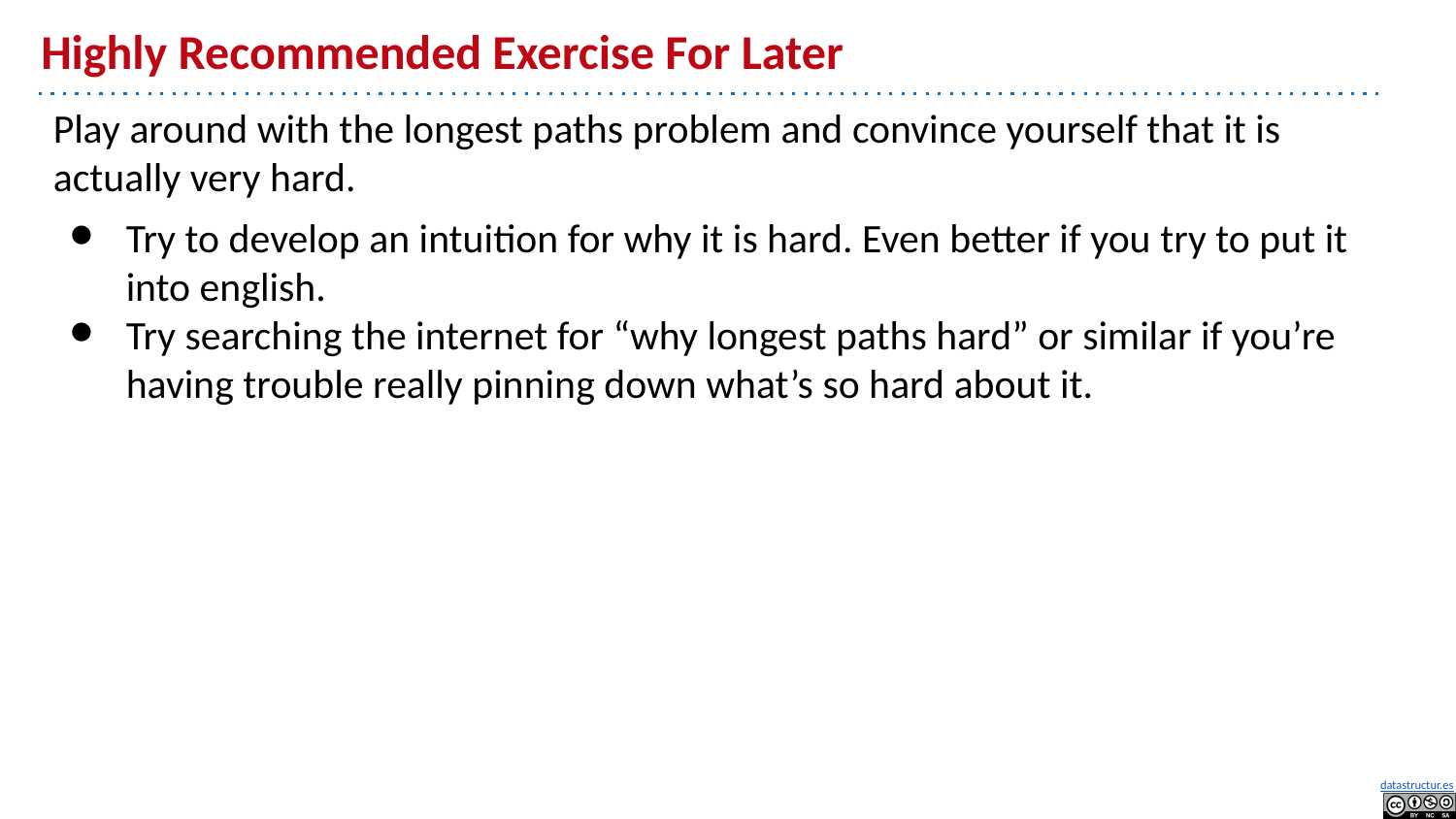

# Highly Recommended Exercise For Later
Play around with the longest paths problem and convince yourself that it is actually very hard.
Try to develop an intuition for why it is hard. Even better if you try to put it into english.
Try searching the internet for “why longest paths hard” or similar if you’re having trouble really pinning down what’s so hard about it.